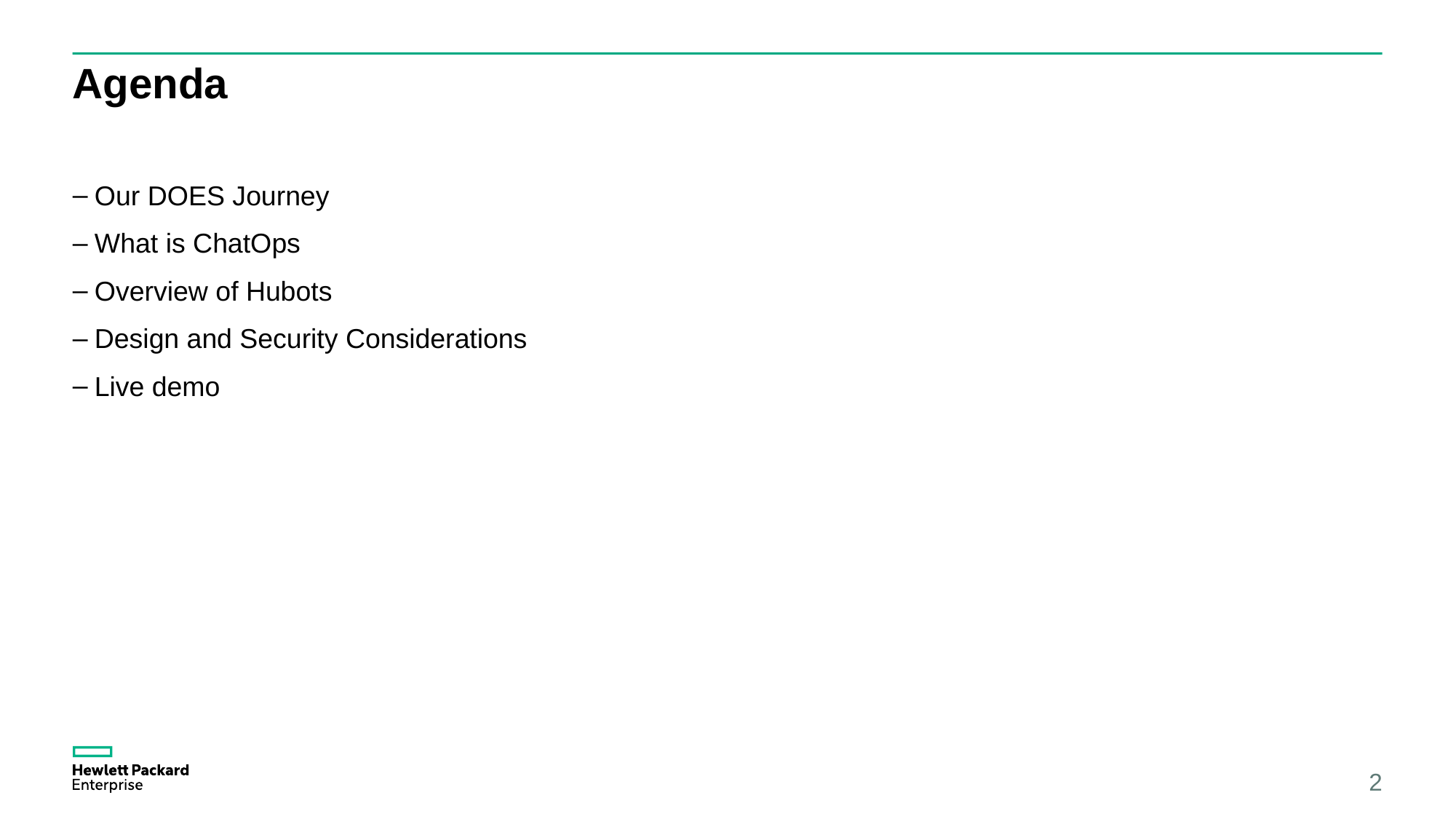

# Agenda
Our DOES Journey
What is ChatOps
Overview of Hubots
Design and Security Considerations
Live demo
2